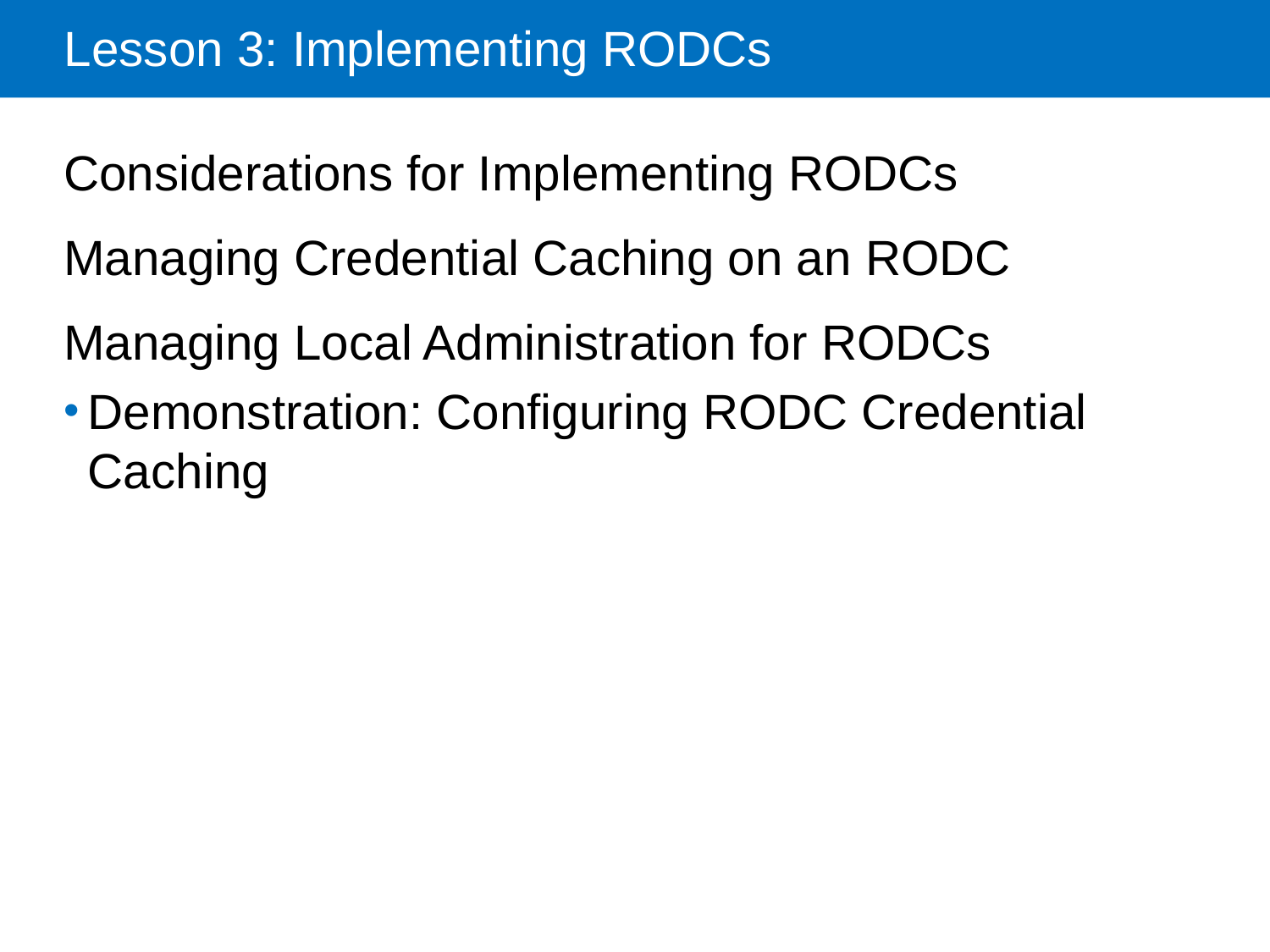

# Lesson 3: Implementing RODCs
Considerations for Implementing RODCs
Managing Credential Caching on an RODC
Managing Local Administration for RODCs
Demonstration: Configuring RODC Credential Caching